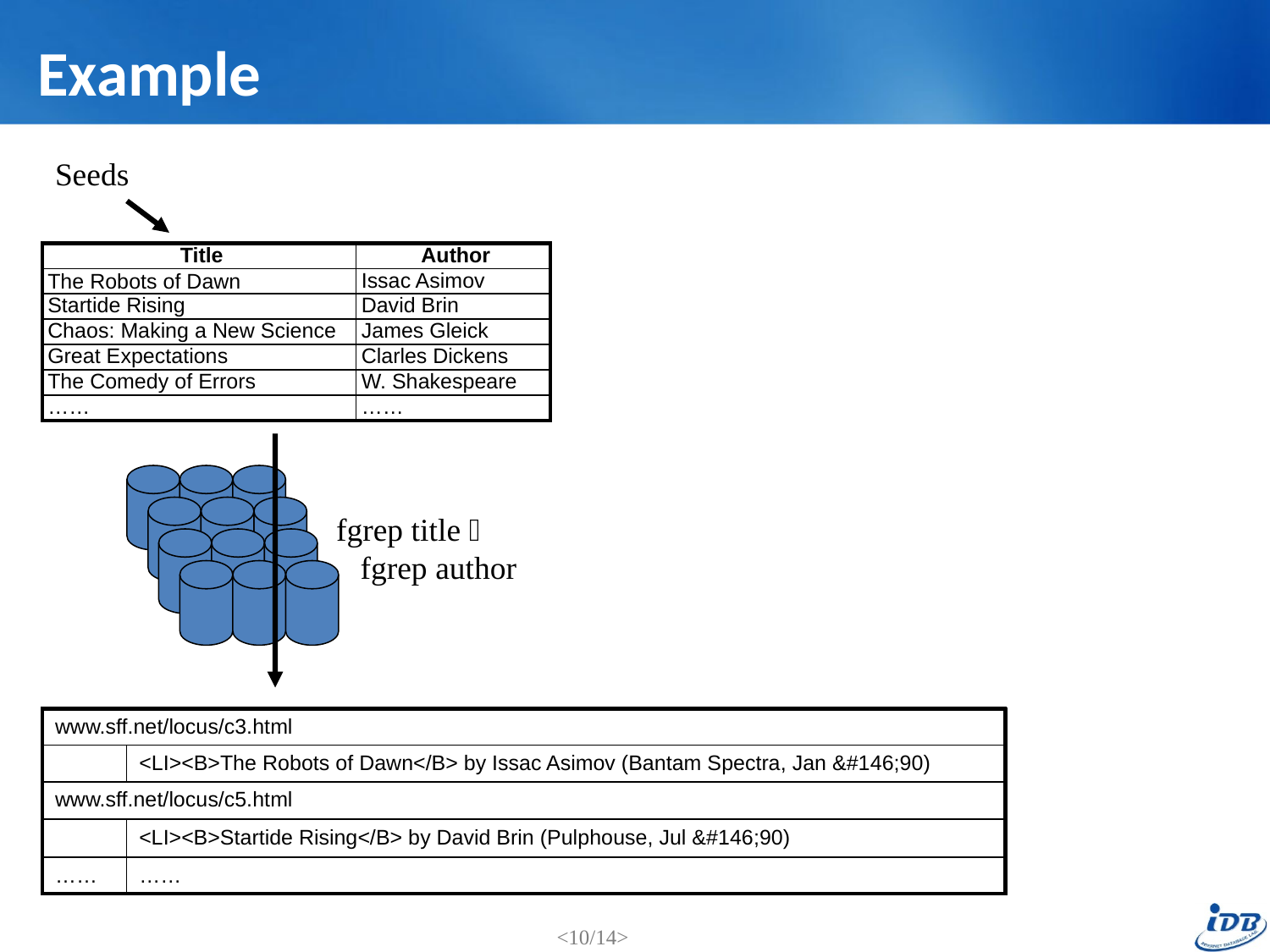

# Example

Seeds

| Title | Author |
| --- | --- |
| The Robots of Dawn | Issac Asimov |
| Startide Rising | David Brin |
| Chaos: Making a New Science | James Gleick |
| Great Expectations | Clarles Dickens |
| The Comedy of Errors | W. Shakespeare |
| …… | …… |

fgrep title ∩
   fgrep author
| www.sff.net/locus/c3.html |  |
| --- | --- |
|  | <LI><B>The Robots of Dawn</B> by Issac Asimov (Bantam Spectra, Jan &#146;90) |
| www.sff.net/locus/c5.html |  |
|  | <LI><B>Startide Rising</B> by David Brin (Pulphouse, Jul &#146;90) |
| …… | …… |